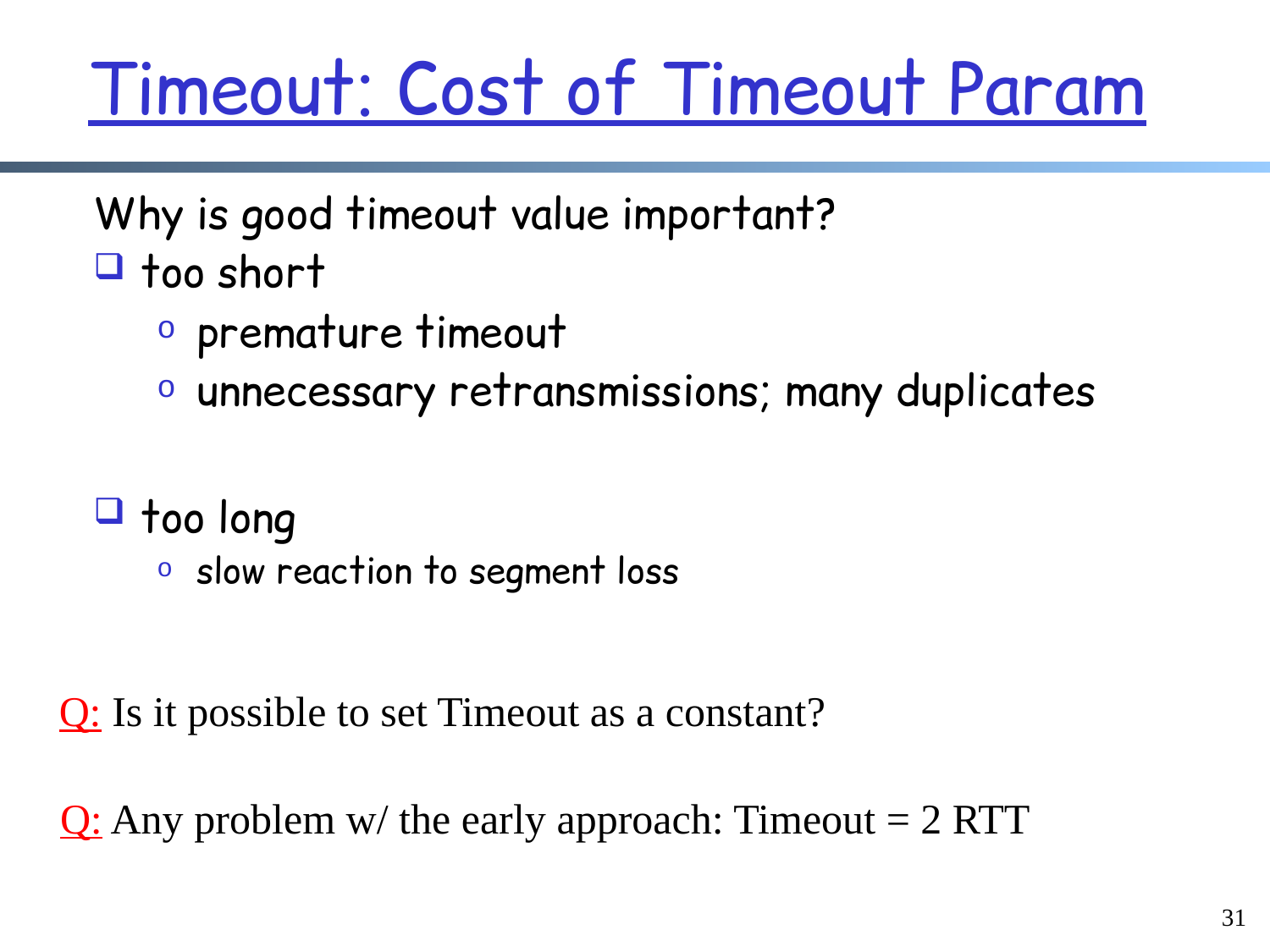

# Timeout: Cost of Timeout Param
Why is good timeout value important?
too short
premature timeout
unnecessary retransmissions; many duplicates

too long
slow reaction to segment loss
Q: Is it possible to set Timeout as a constant?
Q: Any problem w/ the early approach: Timeout = 2 RTT
31